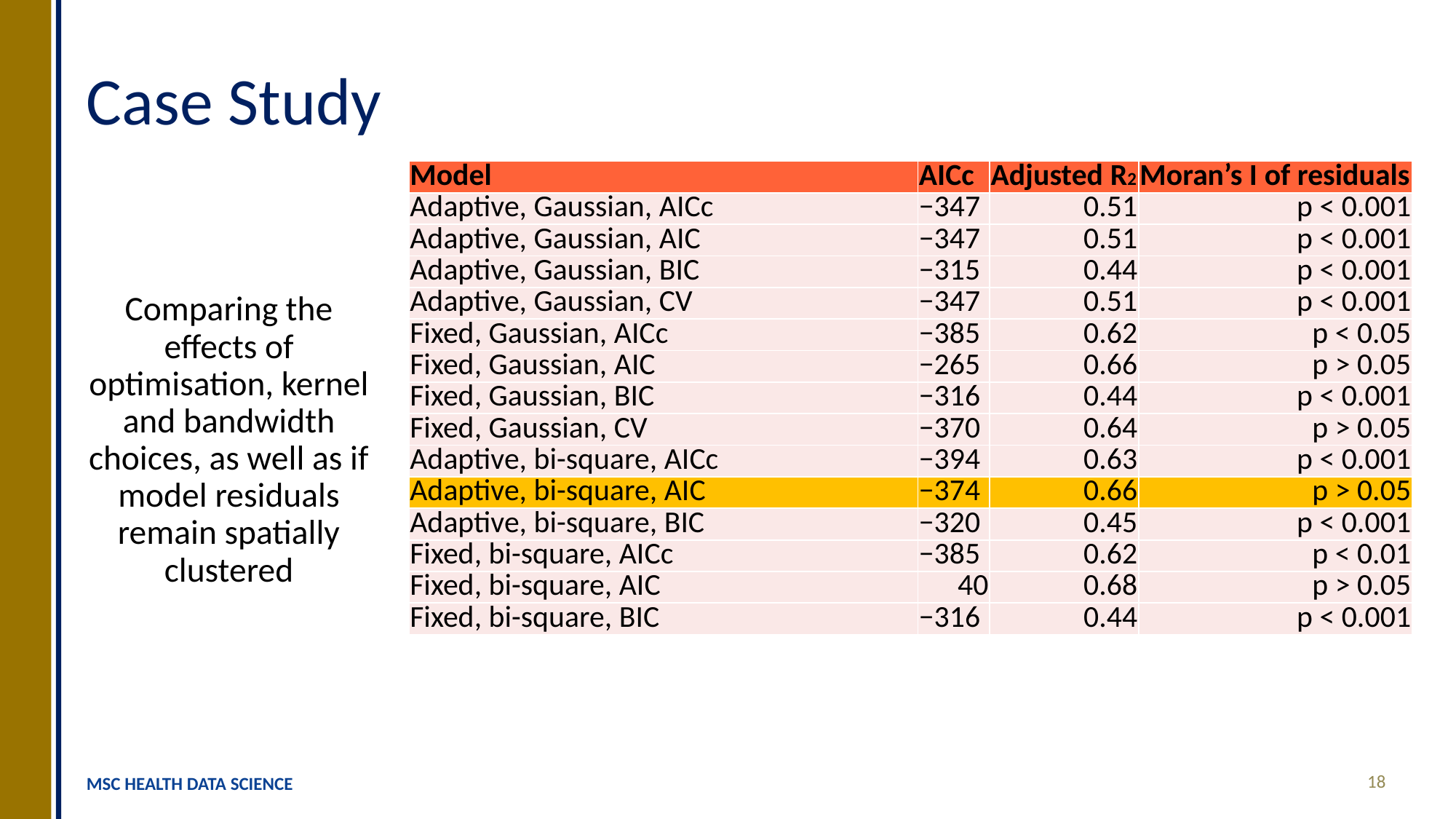

# Case Study
| Model | AICc | Adjusted R2 | Moran’s I of residuals |
| --- | --- | --- | --- |
| Adaptive, Gaussian, AICc | −347 | 0.51 | p < 0.001 |
| Adaptive, Gaussian, AIC | −347 | 0.51 | p < 0.001 |
| Adaptive, Gaussian, BIC | −315 | 0.44 | p < 0.001 |
| Adaptive, Gaussian, CV | −347 | 0.51 | p < 0.001 |
| Fixed, Gaussian, AICc | −385 | 0.62 | p < 0.05 |
| Fixed, Gaussian, AIC | −265 | 0.66 | p > 0.05 |
| Fixed, Gaussian, BIC | −316 | 0.44 | p < 0.001 |
| Fixed, Gaussian, CV | −370 | 0.64 | p > 0.05 |
| Adaptive, bi-square, AICc | −394 | 0.63 | p < 0.001 |
| Adaptive, bi-square, AIC | −374 | 0.66 | p > 0.05 |
| Adaptive, bi-square, BIC | −320 | 0.45 | p < 0.001 |
| Fixed, bi-square, AICc | −385 | 0.62 | p < 0.01 |
| Fixed, bi-square, AIC | 40 | 0.68 | p > 0.05 |
| Fixed, bi-square, BIC | −316 | 0.44 | p < 0.001 |
Comparing the effects of optimisation, kernel and bandwidth choices, as well as if model residuals remain spatially clustered
18
MSC HEALTH DATA SCIENCE